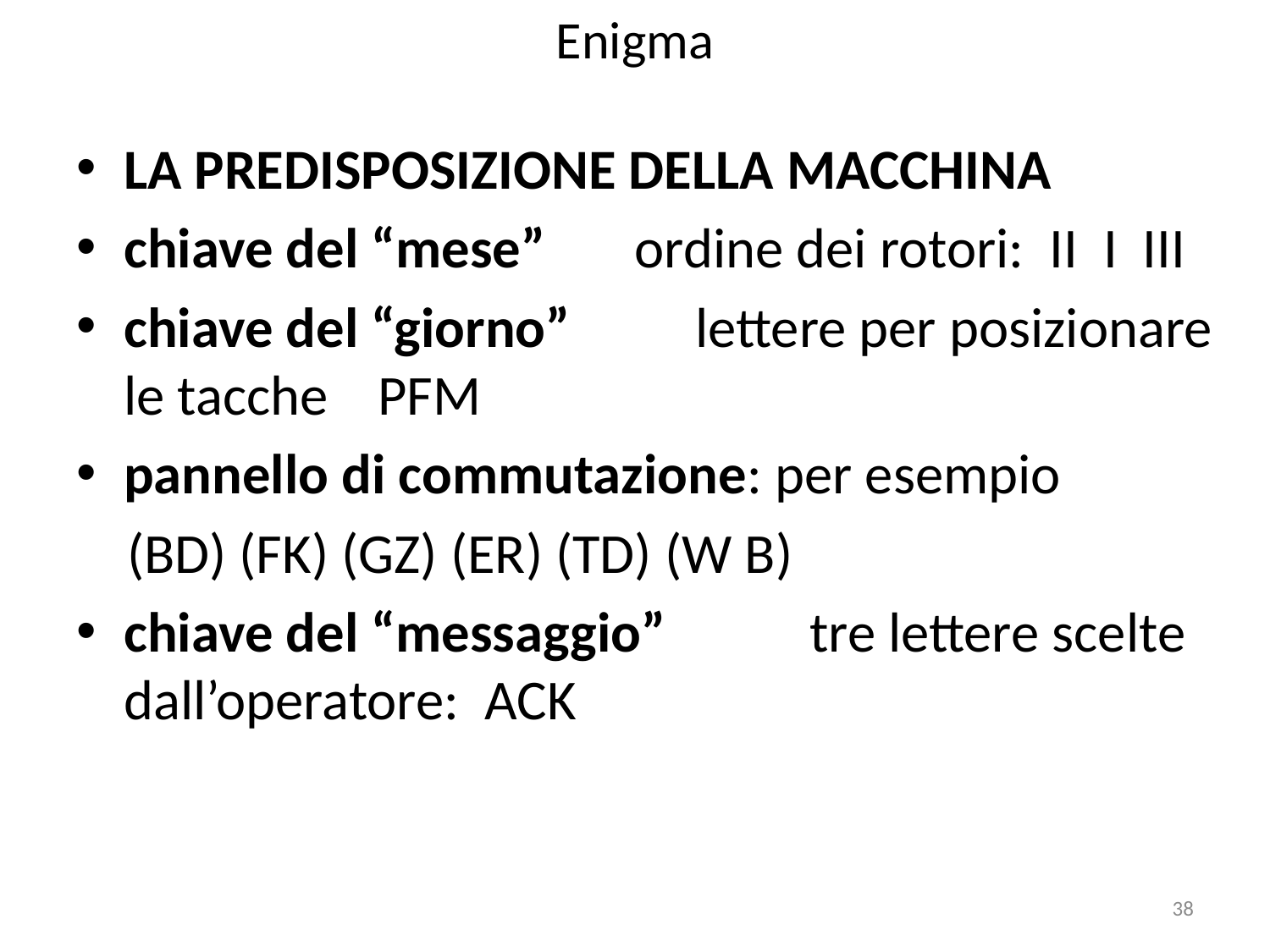

# Enigma
LA PREDISPOSIZIONE DELLA MACCHINA
chiave del “mese”       ordine dei rotori:  II  I  III
chiave del “giorno”	     lettere per posizionare le tacche	PFM
pannello di commutazione: per esempio
    (BD) (FK) (GZ) (ER) (TD) (W B)
chiave del “messaggio”	    tre lettere scelte dall’operatore:  ACK
38